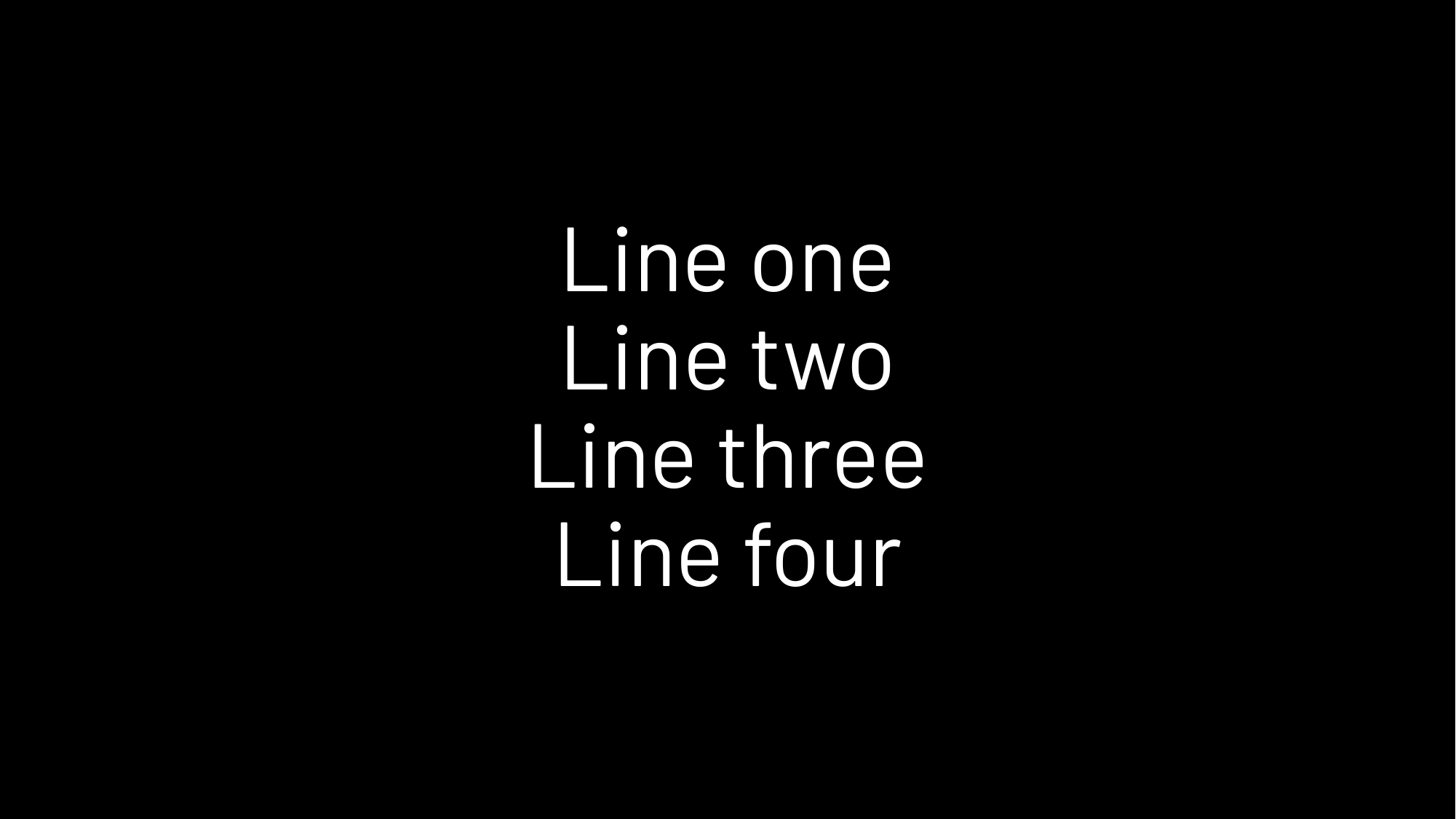

# Line one Line two Line three Line four